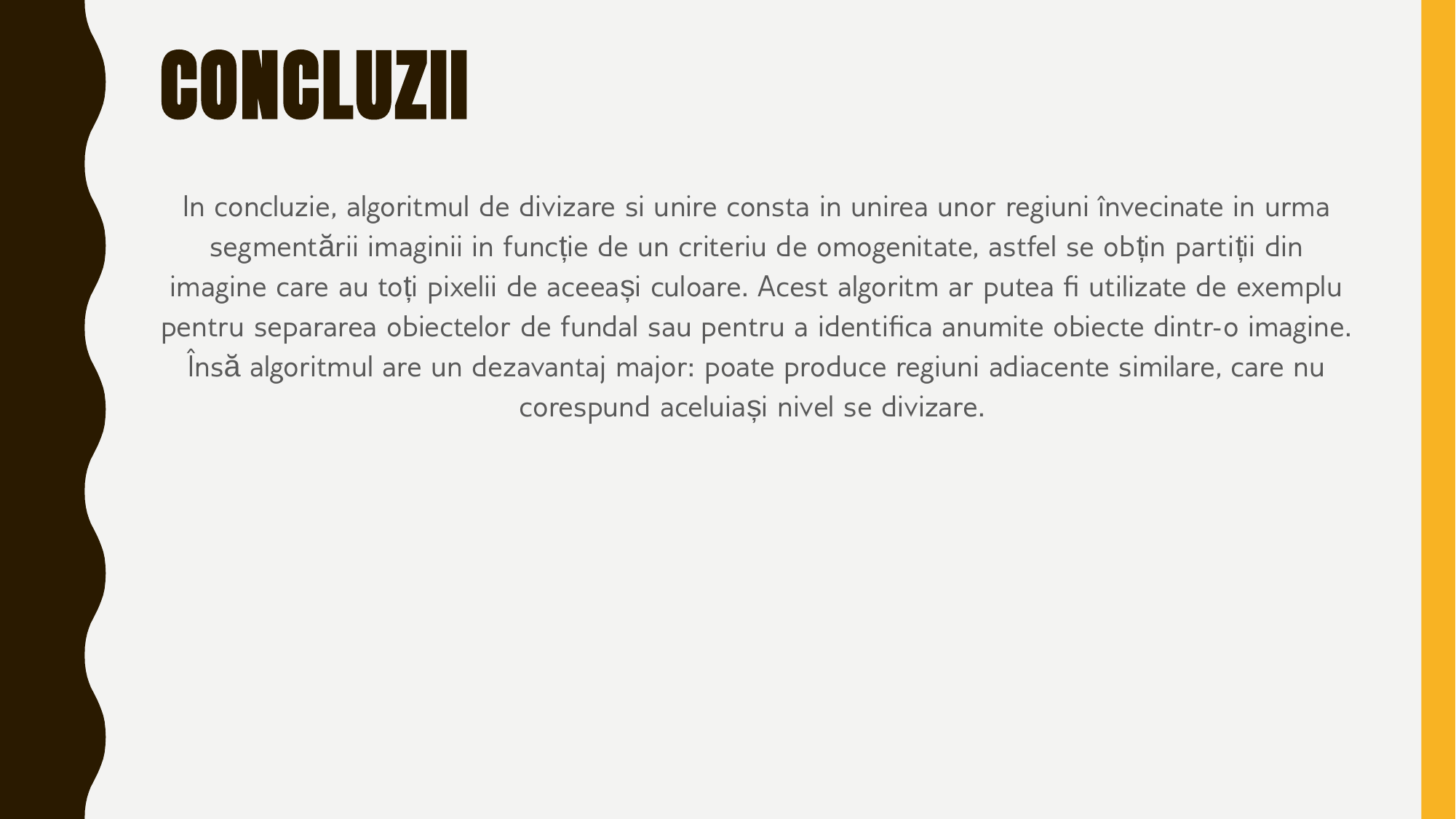

# Concluzii
In concluzie, algoritmul de divizare si unire consta in unirea unor regiuni învecinate in urma segmentării imaginii in funcție de un criteriu de omogenitate, astfel se obțin partiții din imagine care au toți pixelii de aceeași culoare. Acest algoritm ar putea fi utilizate de exemplu pentru separarea obiectelor de fundal sau pentru a identifica anumite obiecte dintr-o imagine. Însă algoritmul are un dezavantaj major: poate produce regiuni adiacente similare, care nu corespund aceluiași nivel se divizare.